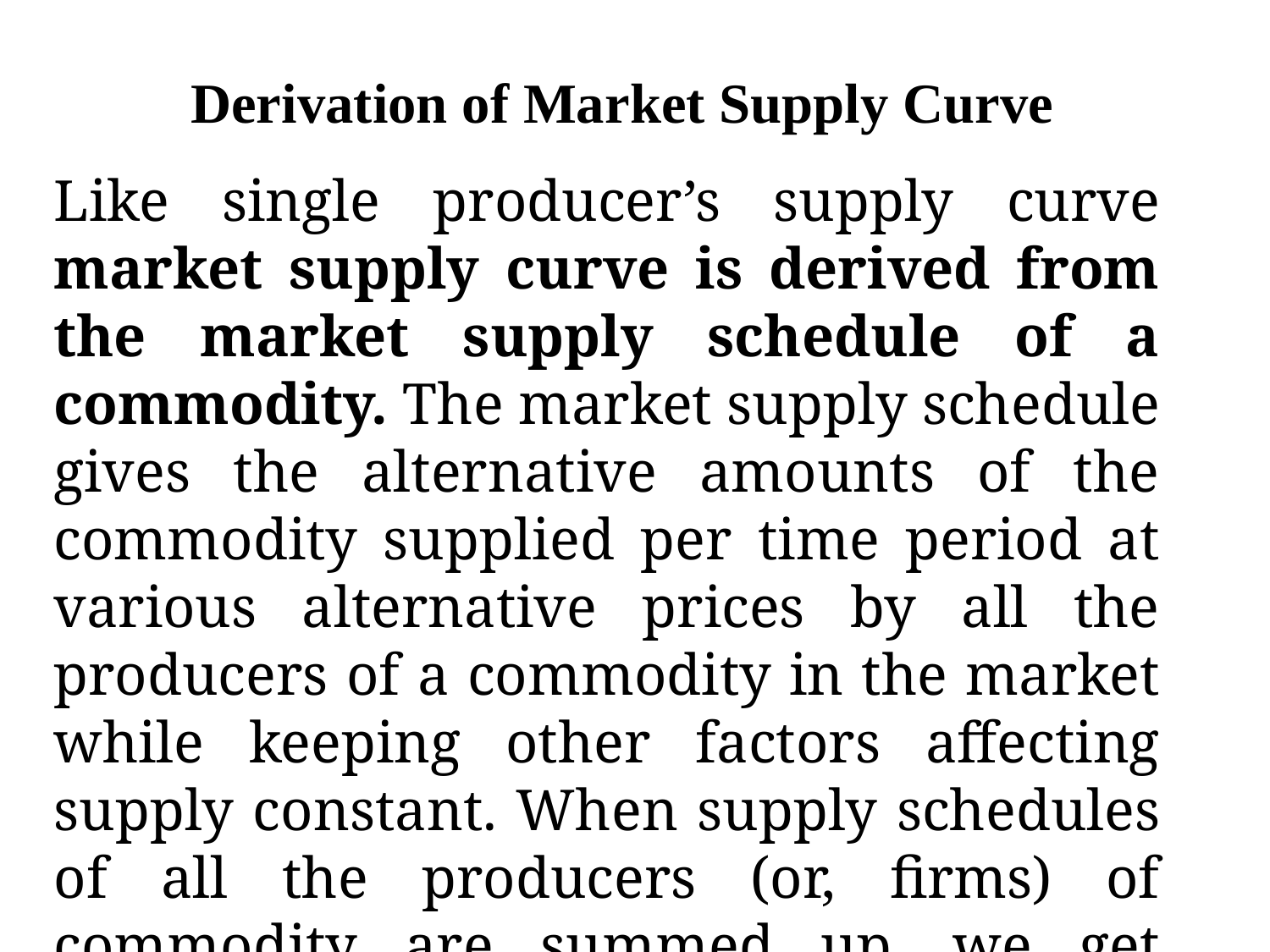

# Derivation of Market Supply Curve
Like single producer’s supply curve market supply curve is derived from the market supply schedule of a commodity. The market supply schedule gives the alternative amounts of the commodity supplied per time period at various alternative prices by all the producers of a commodity in the market while keeping other factors affecting supply constant. When supply schedules of all the producers (or, firms) of commodity are summed up, we get market supply schedule.